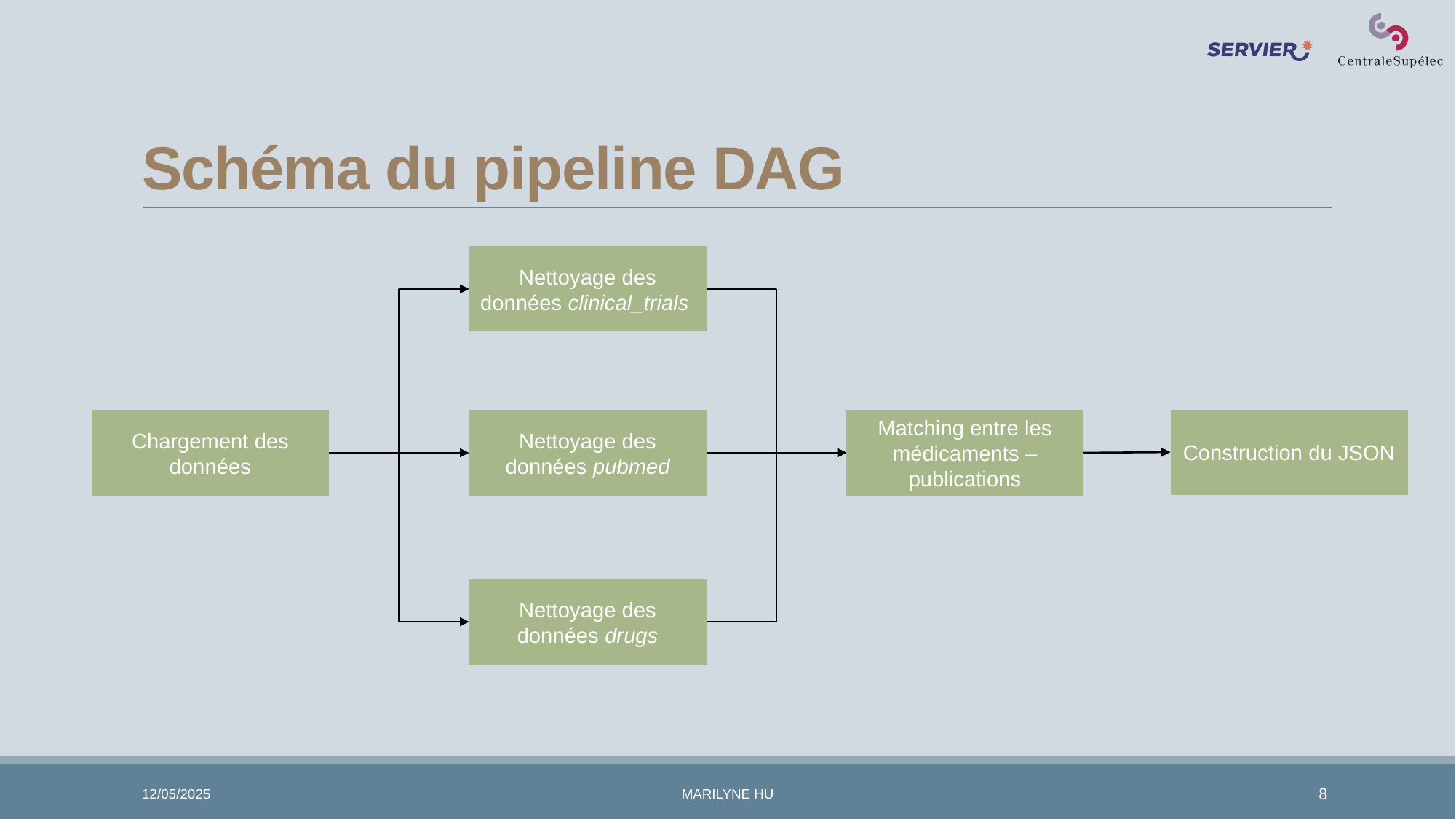

# Schéma du pipeline DAG
Nettoyage des données clinical_trials
Construction du JSON
Chargement des données
Nettoyage des données pubmed
Matching entre les médicaments – publications
Nettoyage des données drugs
12/05/2025
Marilyne HU
8